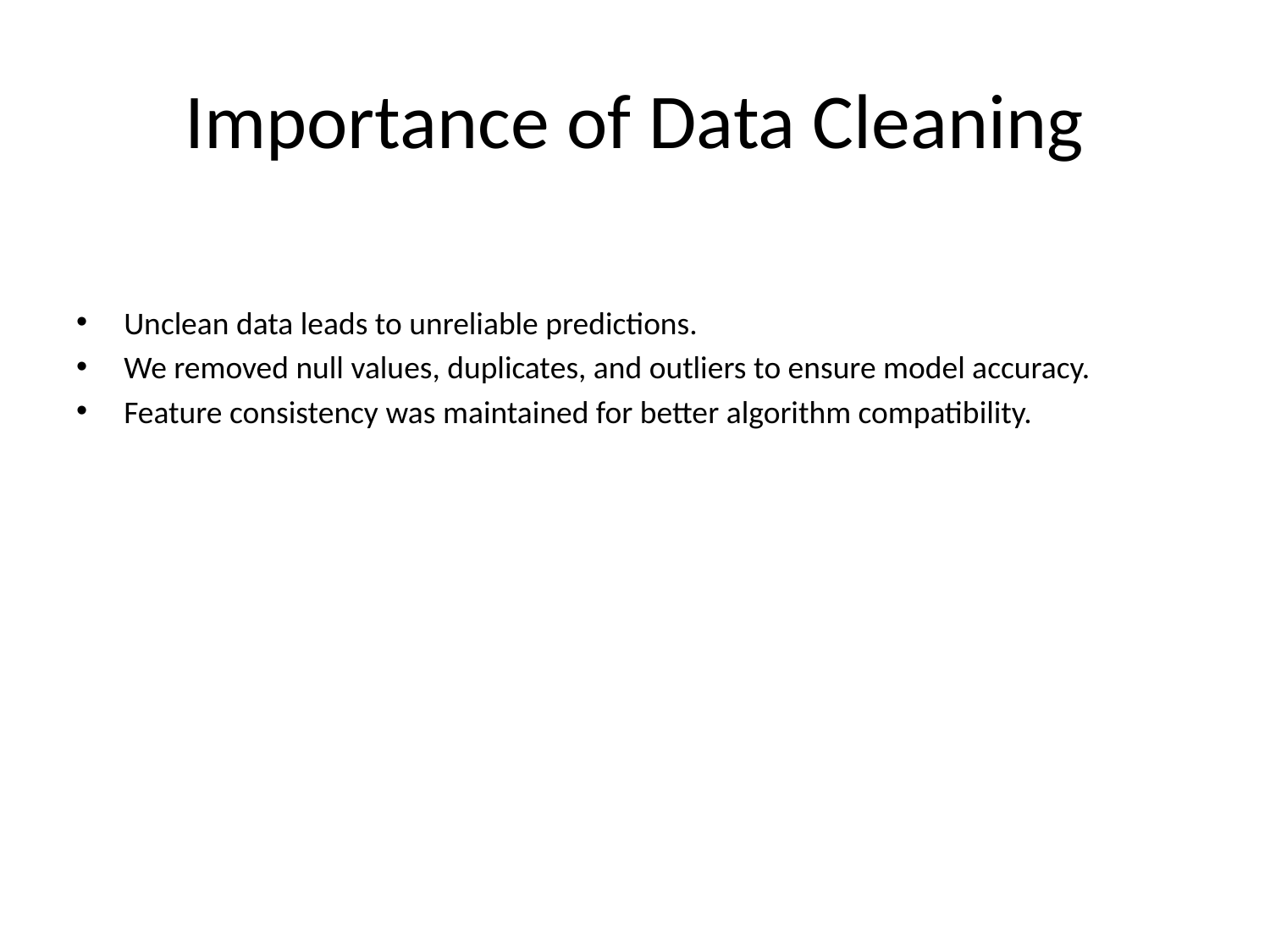

# Importance of Data Cleaning

Unclean data leads to unreliable predictions.
We removed null values, duplicates, and outliers to ensure model accuracy.
Feature consistency was maintained for better algorithm compatibility.